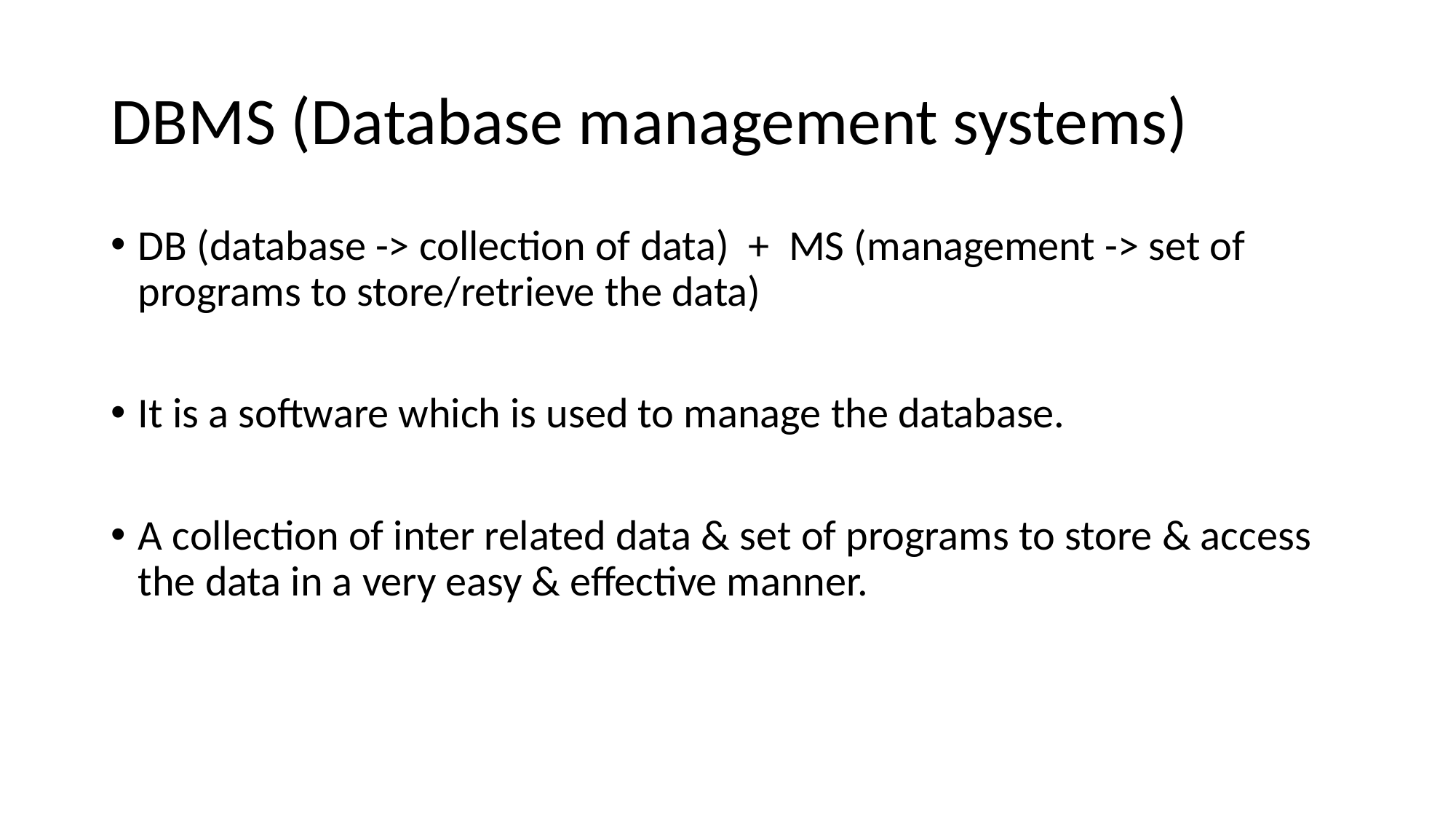

# DBMS (Database management systems)
DB (database -> collection of data)  +  MS (management -> set of programs to store/retrieve the data)

It is a software which is used to manage the database.

A collection of inter related data & set of programs to store & access the data in a very easy & effective manner.